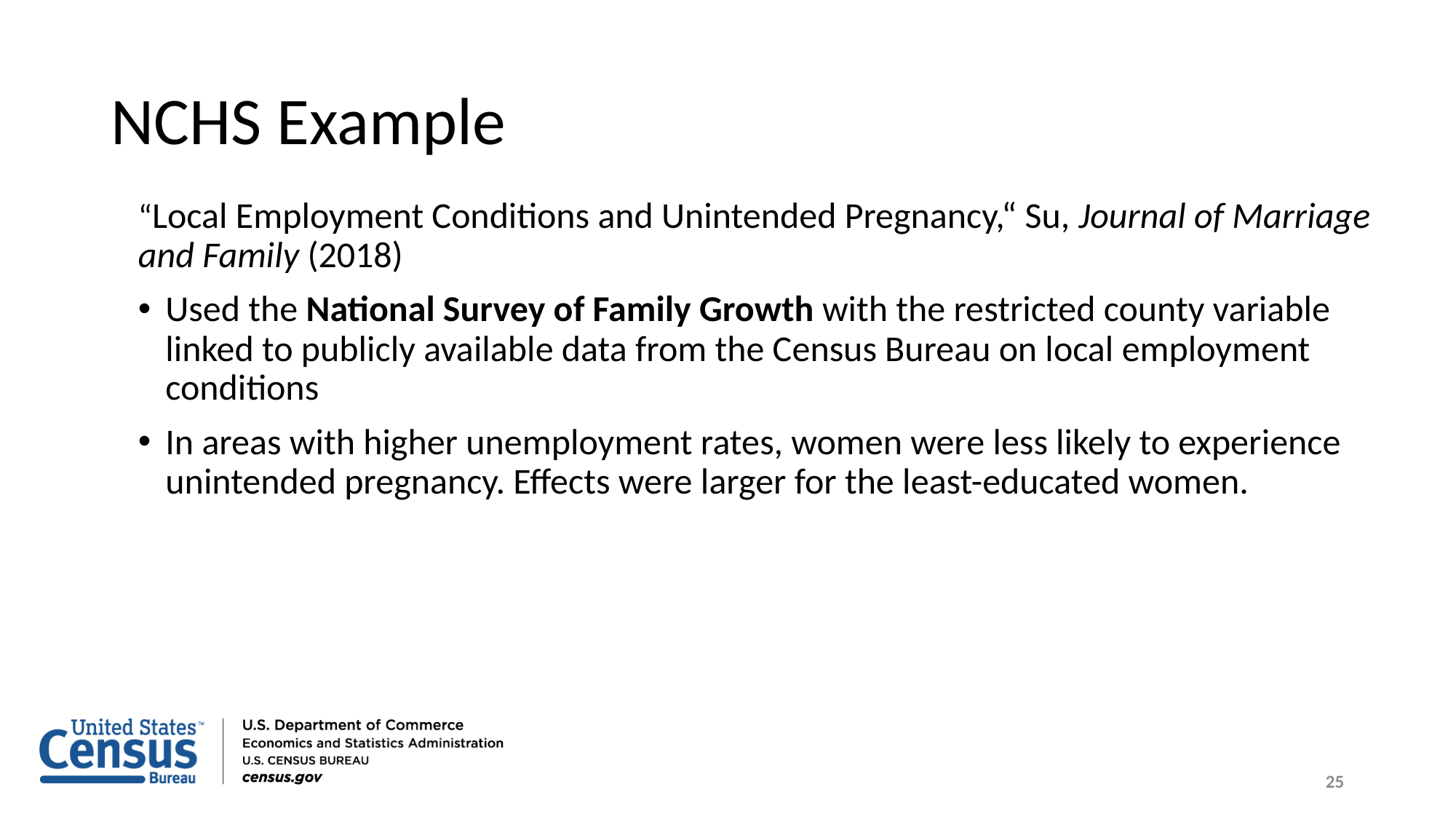

# NCHS Example
“Local Employment Conditions and Unintended Pregnancy,“ Su, Journal of Marriage and Family (2018)
Used the National Survey of Family Growth with the restricted county variable linked to publicly available data from the Census Bureau on local employment conditions
In areas with higher unemployment rates, women were less likely to experience unintended pregnancy. Effects were larger for the least-educated women.

25